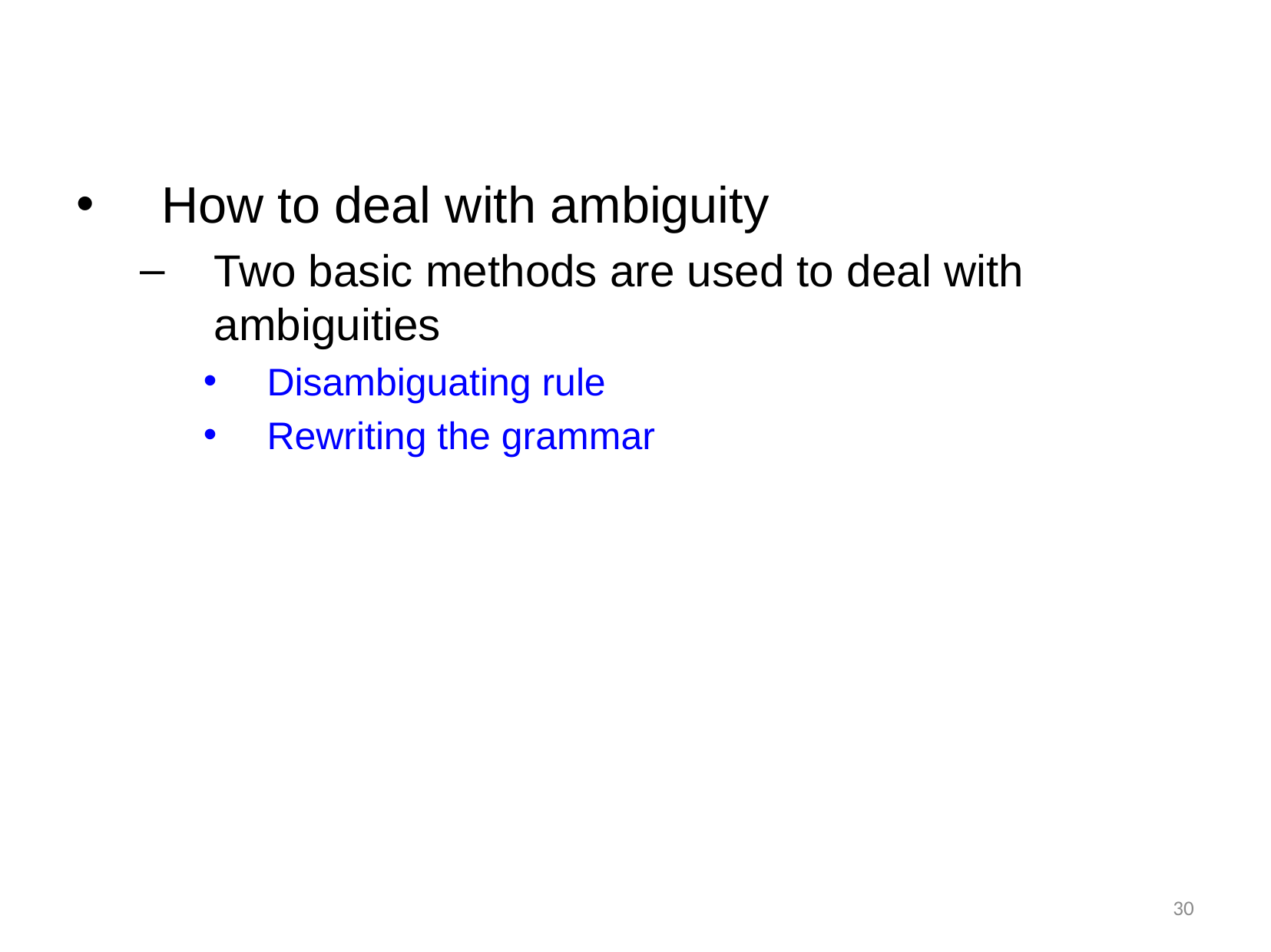

How to deal with ambiguity
Two basic methods are used to deal with ambiguities
Disambiguating rule
Rewriting the grammar
30